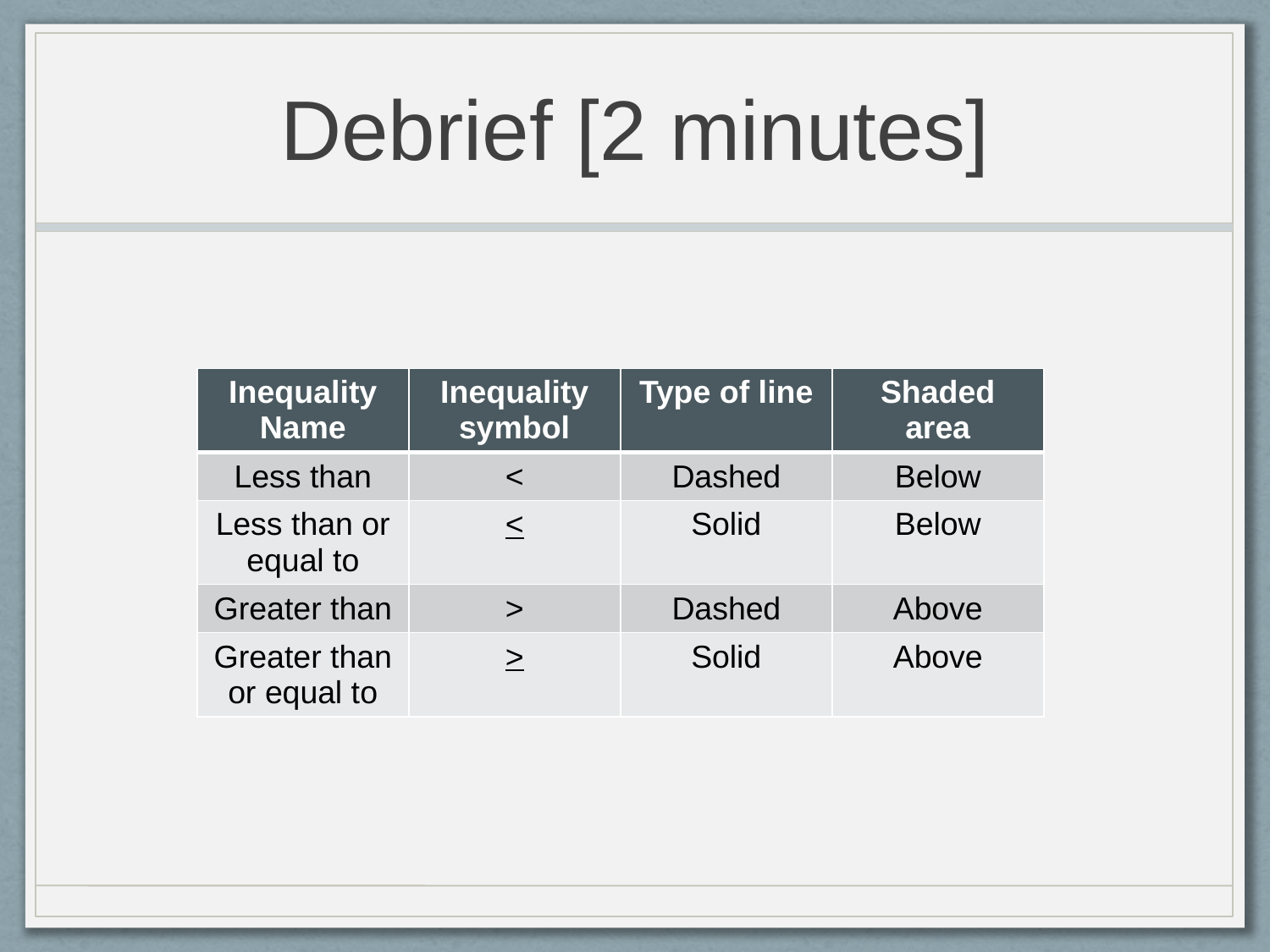

# Debrief [2 minutes]
| Inequality Name | Inequality symbol | Type of line | Shaded area |
| --- | --- | --- | --- |
| Less than | < | Dashed | Below |
| Less than or equal to | < | Solid | Below |
| Greater than | > | Dashed | Above |
| Greater than or equal to | > | Solid | Above |